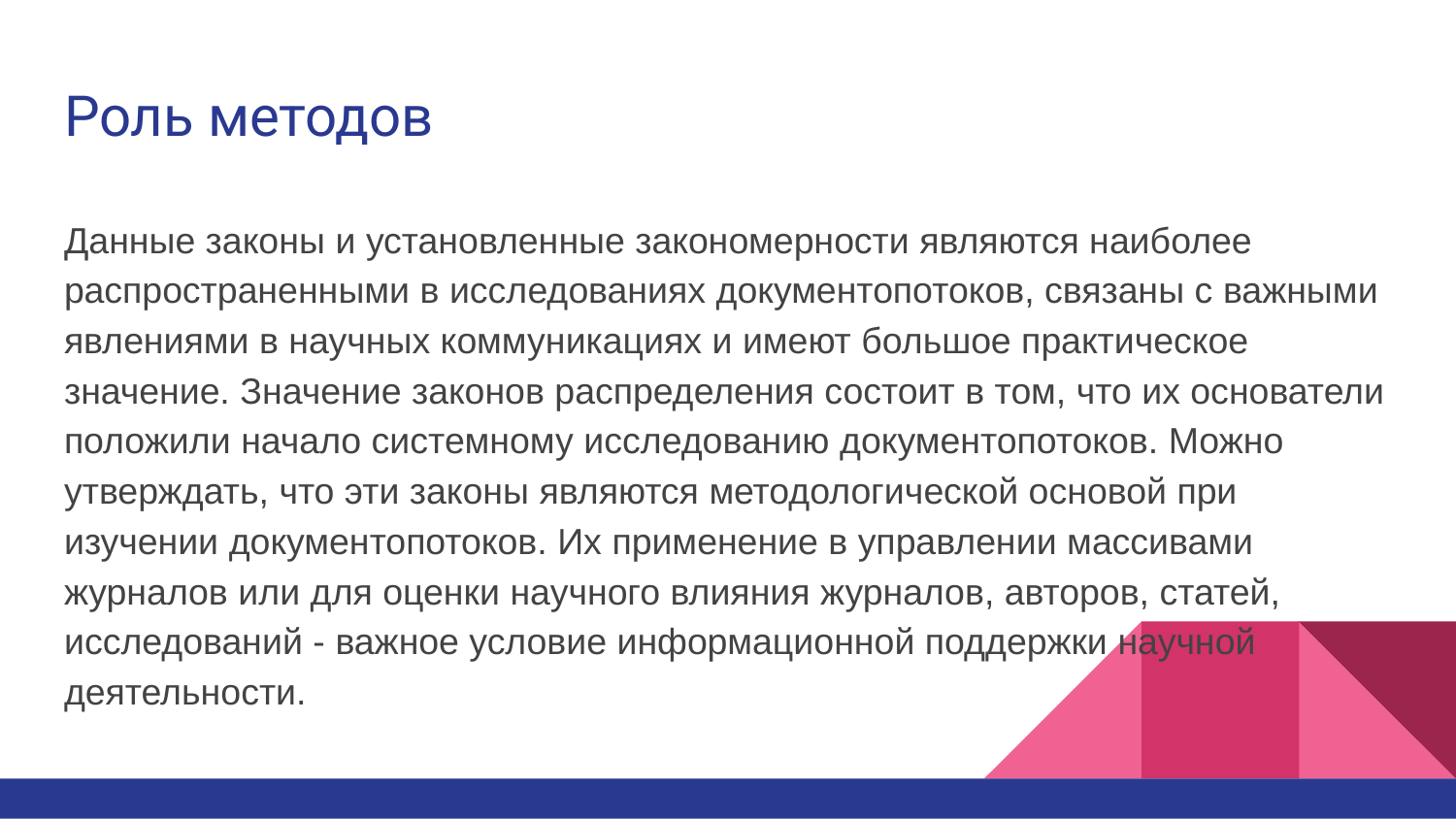

# Роль методов
Данные законы и установленные закономерности являются наиболее распространенными в исследованиях документопотоков, связаны с важными явлениями в научных коммуникациях и имеют большое практическое значение. Значение законов распределения состоит в том, что их основатели положили начало системному исследованию документопотоков. Можно утверждать, что эти законы являются методологической основой при изучении документопотоков. Их применение в управлении массивами журналов или для оценки научного влияния журналов, авторов, статей, исследований - важное условие информационной поддержки научной деятельности.